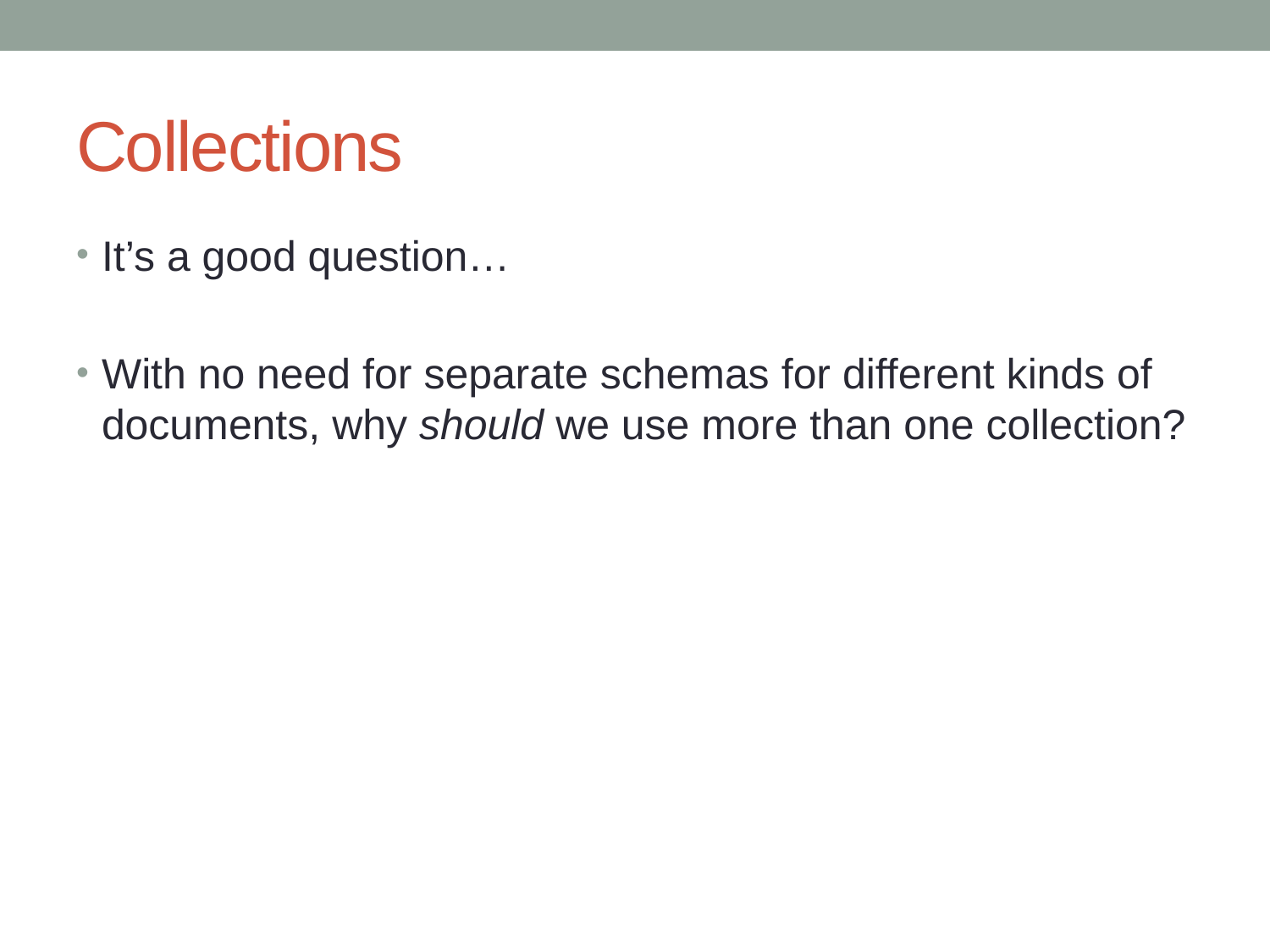

# Collections
It’s a good question…

With no need for separate schemas for different kinds of documents, why should we use more than one collection?